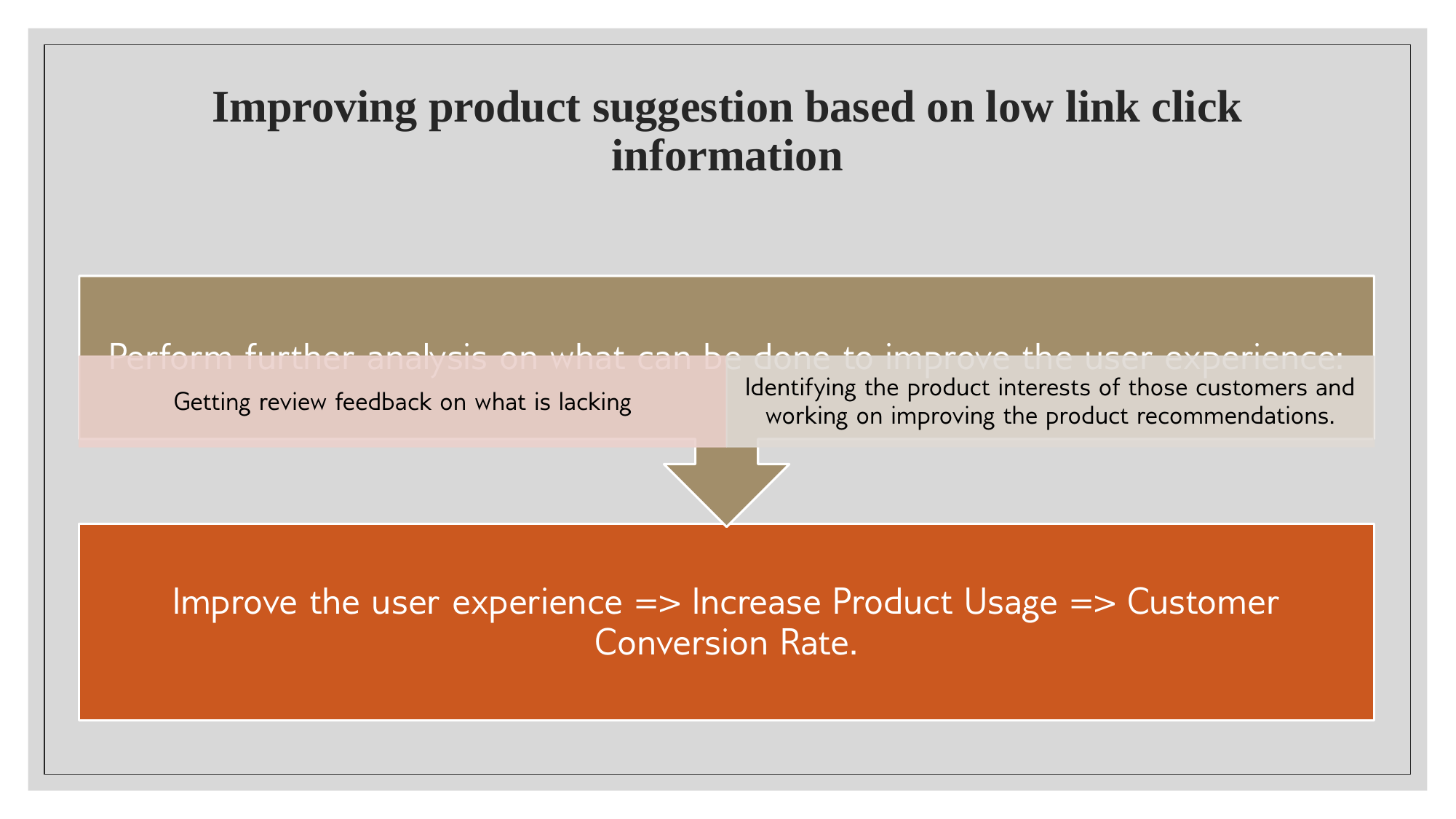

# Improving product suggestion based on low link click information
Improve the user experience => Increase Product Usage => Customer Conversion Rate.
Perform further analysis on what can be done to improve the user experience:
Getting review feedback on what is lacking
Identifying the product interests of those customers and working on improving the product recommendations.